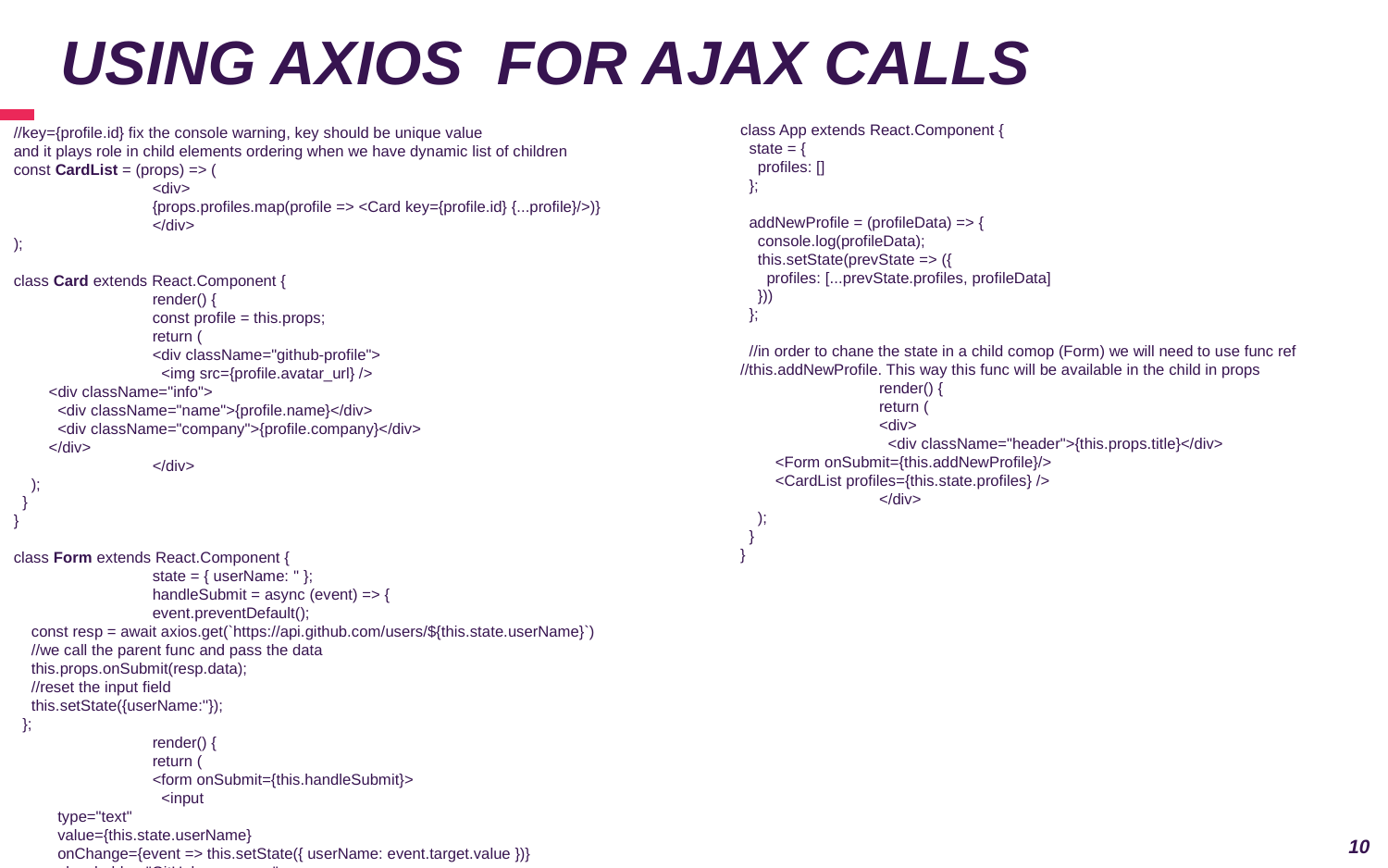

# Using axios  for ajax calls

class App extends React.Component {
  state = {
    profiles: []
  };

  addNewProfile = (profileData) => {
    console.log(profileData);
    this.setState(prevState => ({
      profiles: [...prevState.profiles, profileData]
    }))
  };

  //in order to chane the state in a child comop (Form) we will need to use func ref
//this.addNewProfile. This way this func will be available in the child in props
	render() {
  	return (
    	<div>
    	  <div className="header">{this.props.title}</div>
        <Form onSubmit={this.addNewProfile}/>
        <CardList profiles={this.state.profiles} />
    	</div>
    );
  }
}

//key={profile.id} fix the console warning, key should be unique value
and it plays role in child elements ordering when we have dynamic list of children
const CardList = (props) => (
	<div>
  	{props.profiles.map(profile => <Card key={profile.id} {...profile}/>)}
	</div>
);

class Card extends React.Component {
	render() {
  	const profile = this.props;
  	return (
    	<div className="github-profile">
    	  <img src={profile.avatar_url} />
        <div className="info">
          <div className="name">{profile.name}</div>
          <div className="company">{profile.company}</div>
        </div>
    	</div>
    );
  }
}

class Form extends React.Component {
	state = { userName: '' };
	handleSubmit = async (event) => {
  	event.preventDefault();
    const resp = await axios.get(`https://api.github.com/users/${this.state.userName}`)
    //we call the parent func and pass the data
    this.props.onSubmit(resp.data);
    //reset the input field
    this.setState({userName:''});
  };
	render() {
  	return (
    	<form onSubmit={this.handleSubmit}>
    	  <input
          type="text"
          value={this.state.userName}
          onChange={event => this.setState({ userName: event.target.value })}
          placeholder="GitHub username"
          required
        />
        <button>Add card</button>
    	</form>
    );
  }
}

10